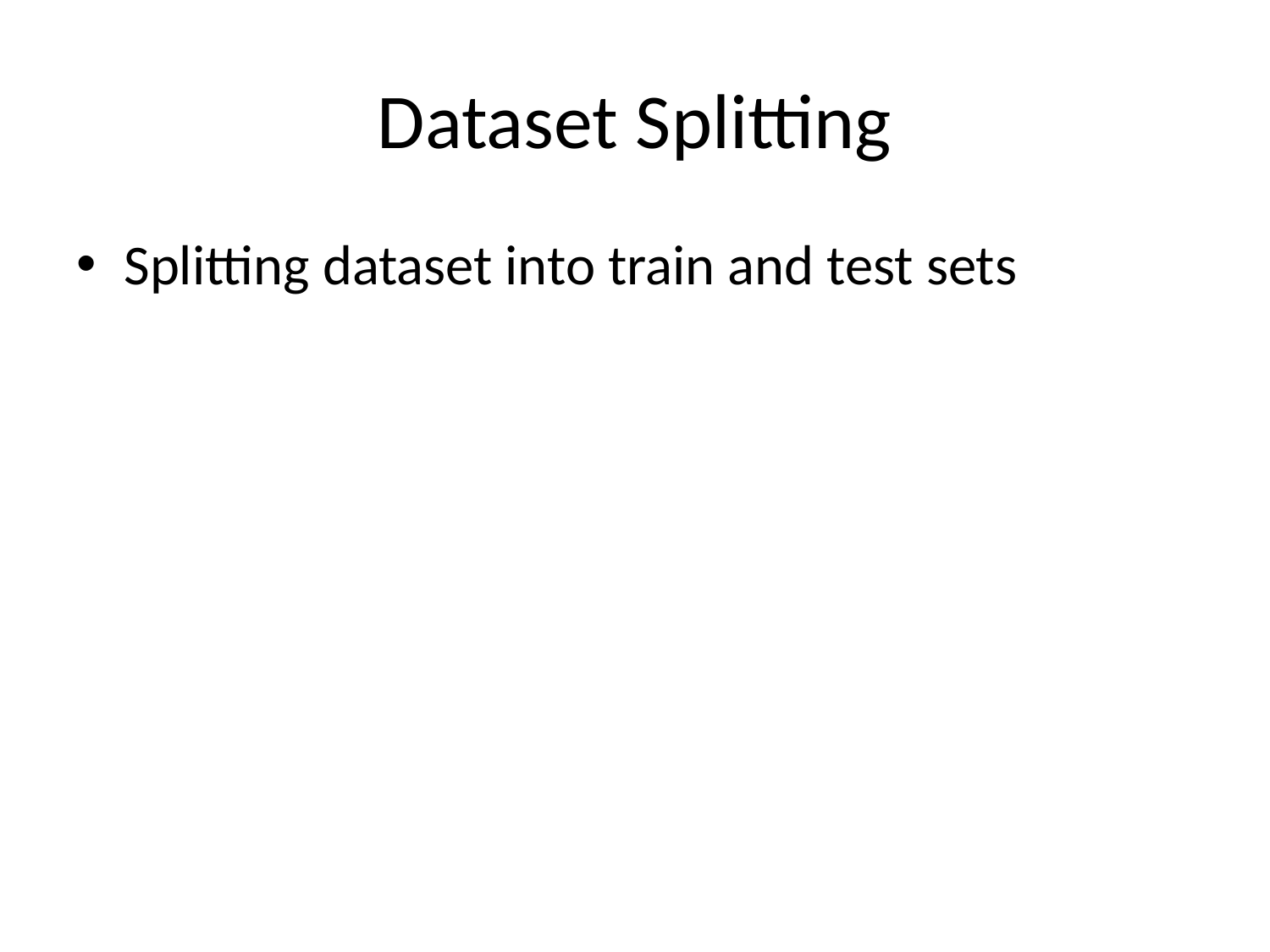

# Dataset Splitting
Splitting dataset into train and test sets